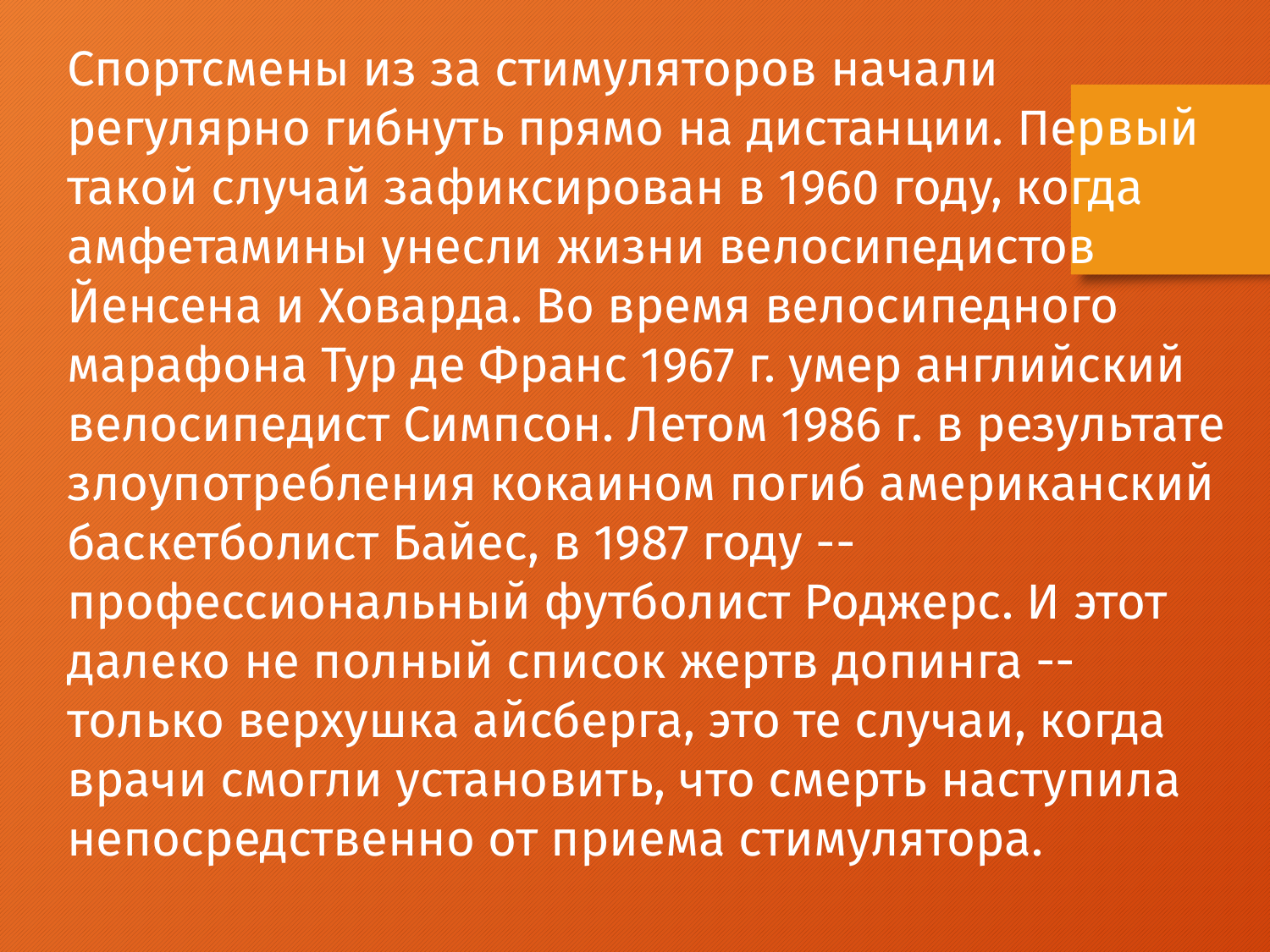

Спортсмены из за стимуляторов начали регулярно гибнуть прямо на дистанции. Первый такой случай зафиксирован в 1960 году, когда амфетамины унесли жизни велосипедистов Йенсена и Ховарда. Во время велосипедного марафона Тур де Франс 1967 г. умер английский велосипедист Симпсон. Летом 1986 г. в результате злоупотребления кокаином погиб американский баскетболист Байес, в 1987 году -- профессиональный футболист Роджерс. И этот далеко не полный список жертв допинга -- только верхушка айсберга, это те случаи, когда врачи смогли установить, что смерть наступила непосредственно от приема стимулятора.